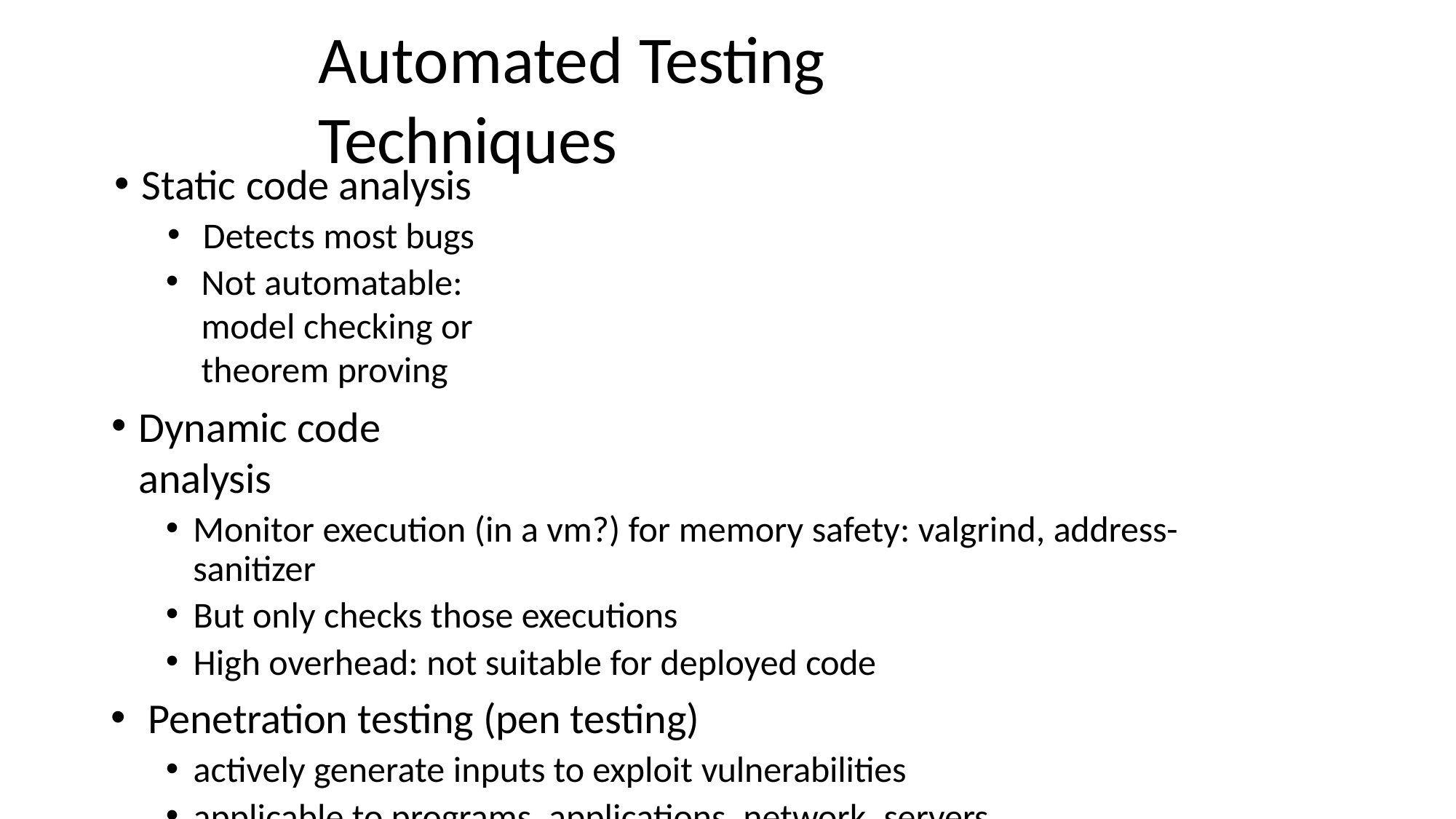

# Automated Testing Techniques
Static code analysis
Detects most bugs
Not automatable: model checking or theorem proving
Dynamic code analysis
Monitor execution (in a vm?) for memory safety: valgrind, address- sanitizer
But only checks those executions
High overhead: not suitable for deployed code
Penetration testing (pen testing)
actively generate inputs to exploit vulnerabilities
applicable to programs, applications, network, servers
Fuzz testing: many many random inputs